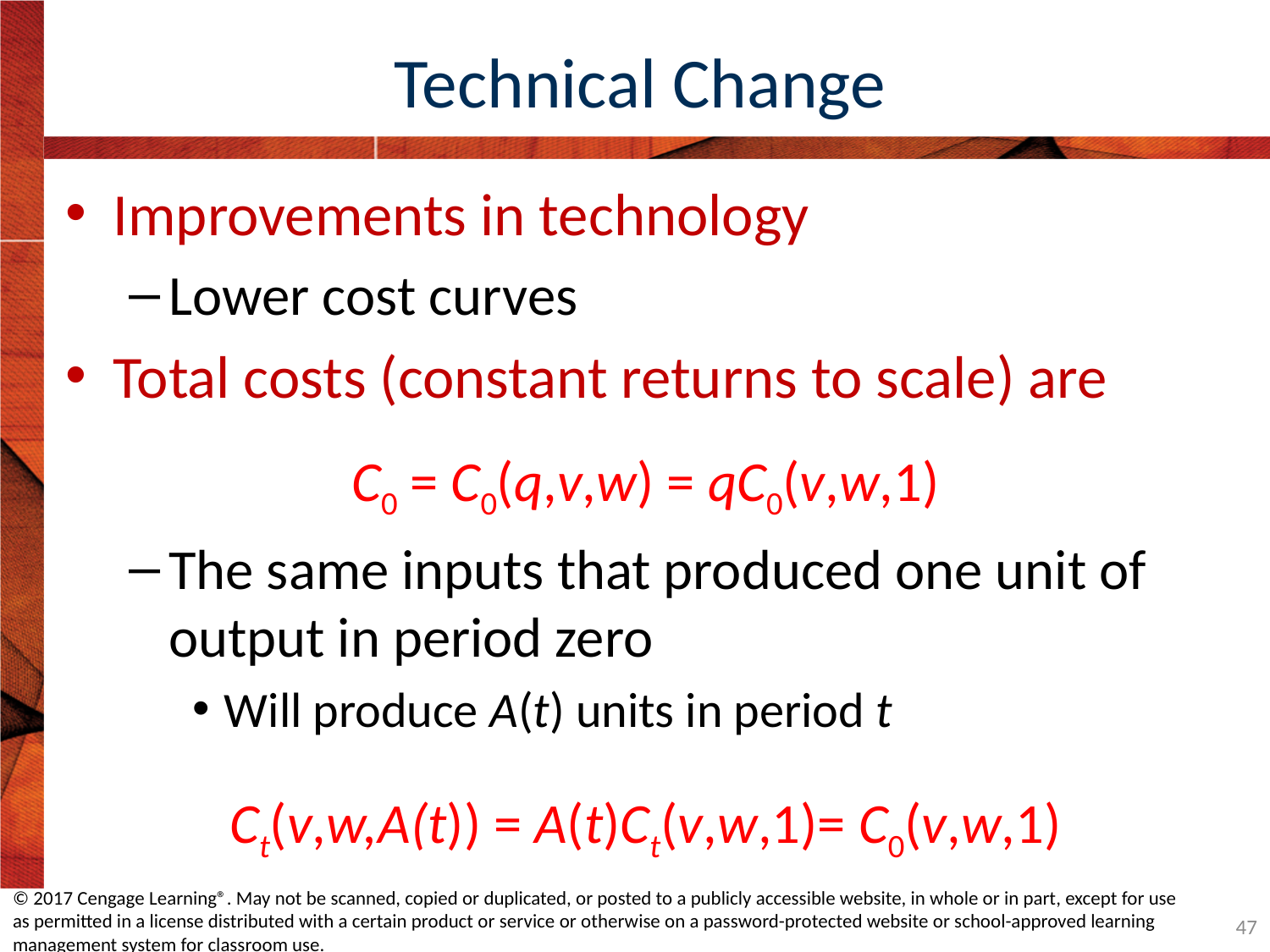

# Technical Change
Improvements in technology
Lower cost curves
Total costs (constant returns to scale) are
C0 = C0(q,v,w) = qC0(v,w,1)
The same inputs that produced one unit of output in period zero
Will produce A(t) units in period t
Ct(v,w,A(t)) = A(t)Ct(v,w,1)= C0(v,w,1)
© 2017 Cengage Learning®. May not be scanned, copied or duplicated, or posted to a publicly accessible website, in whole or in part, except for use as permitted in a license distributed with a certain product or service or otherwise on a password-protected website or school-approved learning management system for classroom use.
47